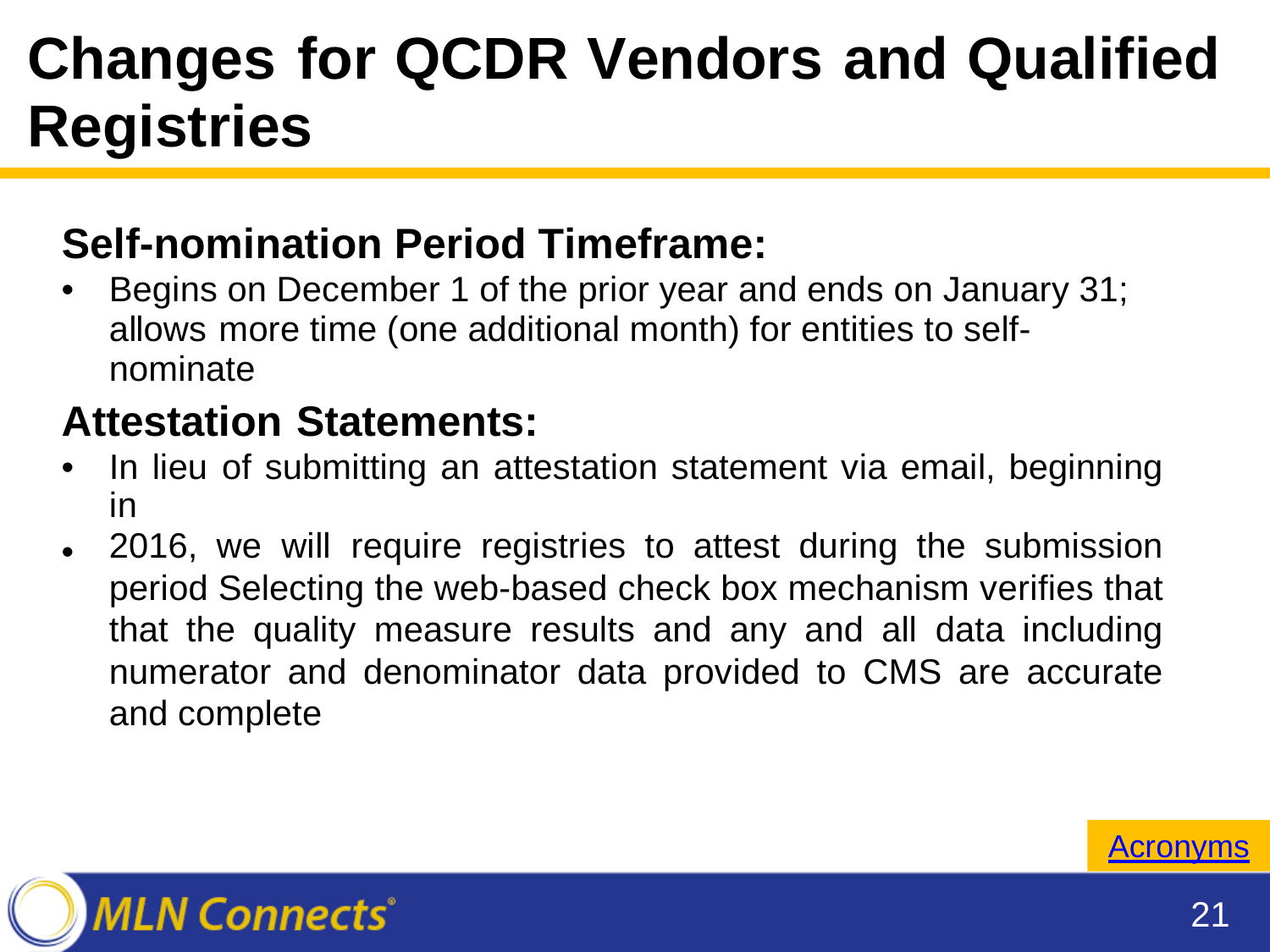

Changes for QCDR Vendors and Qualified
Registries

Self-nomination Period Timeframe:
•
Begins on December 1 of the prior year and ends on January 31;
allows more time (one additional month) for entities to self-nominate
Attestation Statements:
•
In lieu of submitting an attestation statement via email, beginning in
2016, we will require registries to attest during the submission period Selecting the web-based check box mechanism verifies that that the quality measure results and any and all data including numerator and denominator data provided to CMS are accurate and complete
•

Acronyms
21